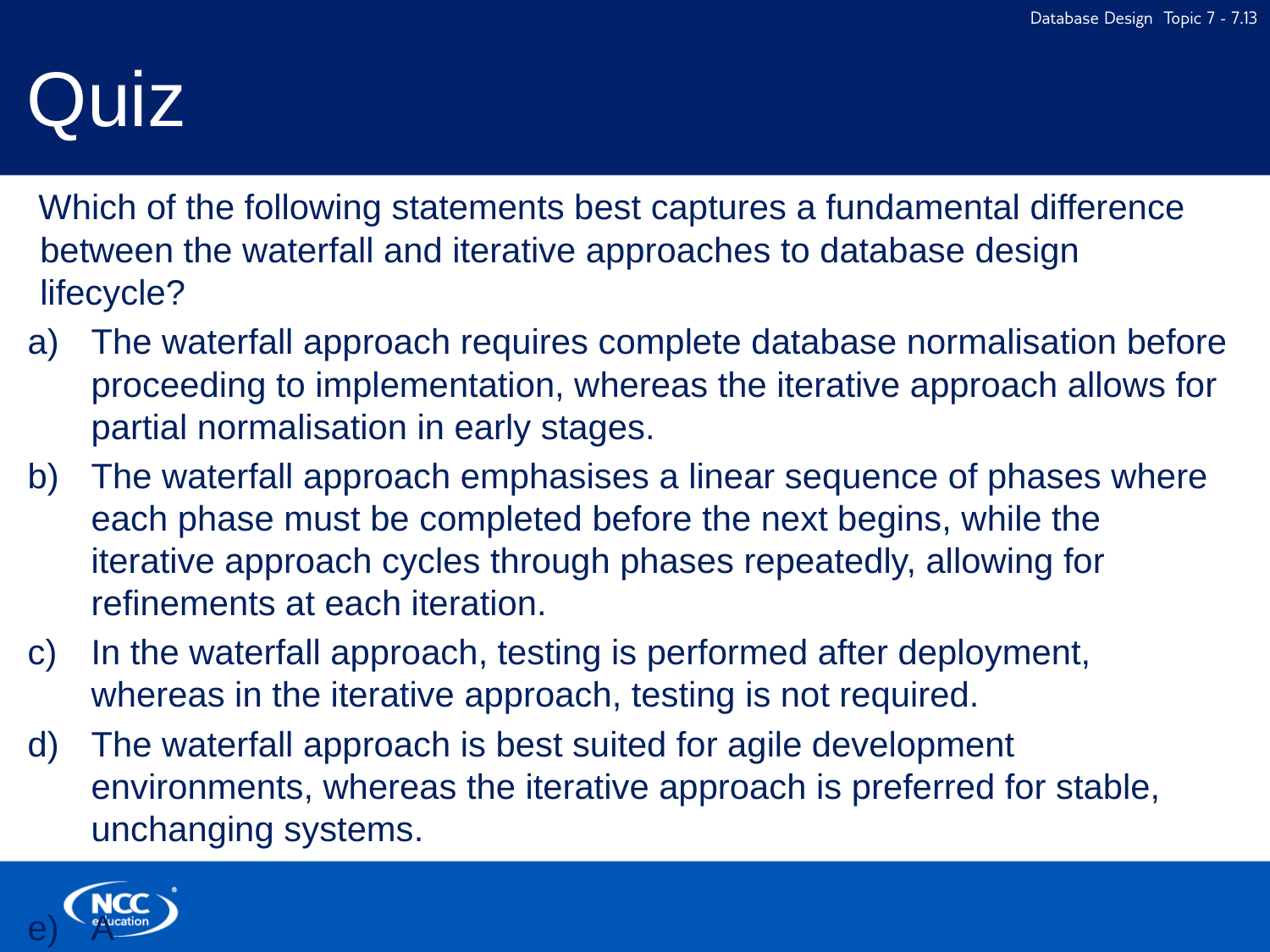

# Quiz
 Which of the following statements best captures a fundamental difference between the waterfall and iterative approaches to database design lifecycle?
The waterfall approach requires complete database normalisation before proceeding to implementation, whereas the iterative approach allows for partial normalisation in early stages.
The waterfall approach emphasises a linear sequence of phases where each phase must be completed before the next begins, while the iterative approach cycles through phases repeatedly, allowing for refinements at each iteration.
In the waterfall approach, testing is performed after deployment, whereas in the iterative approach, testing is not required.
The waterfall approach is best suited for agile development environments, whereas the iterative approach is preferred for stable, unchanging systems.

A